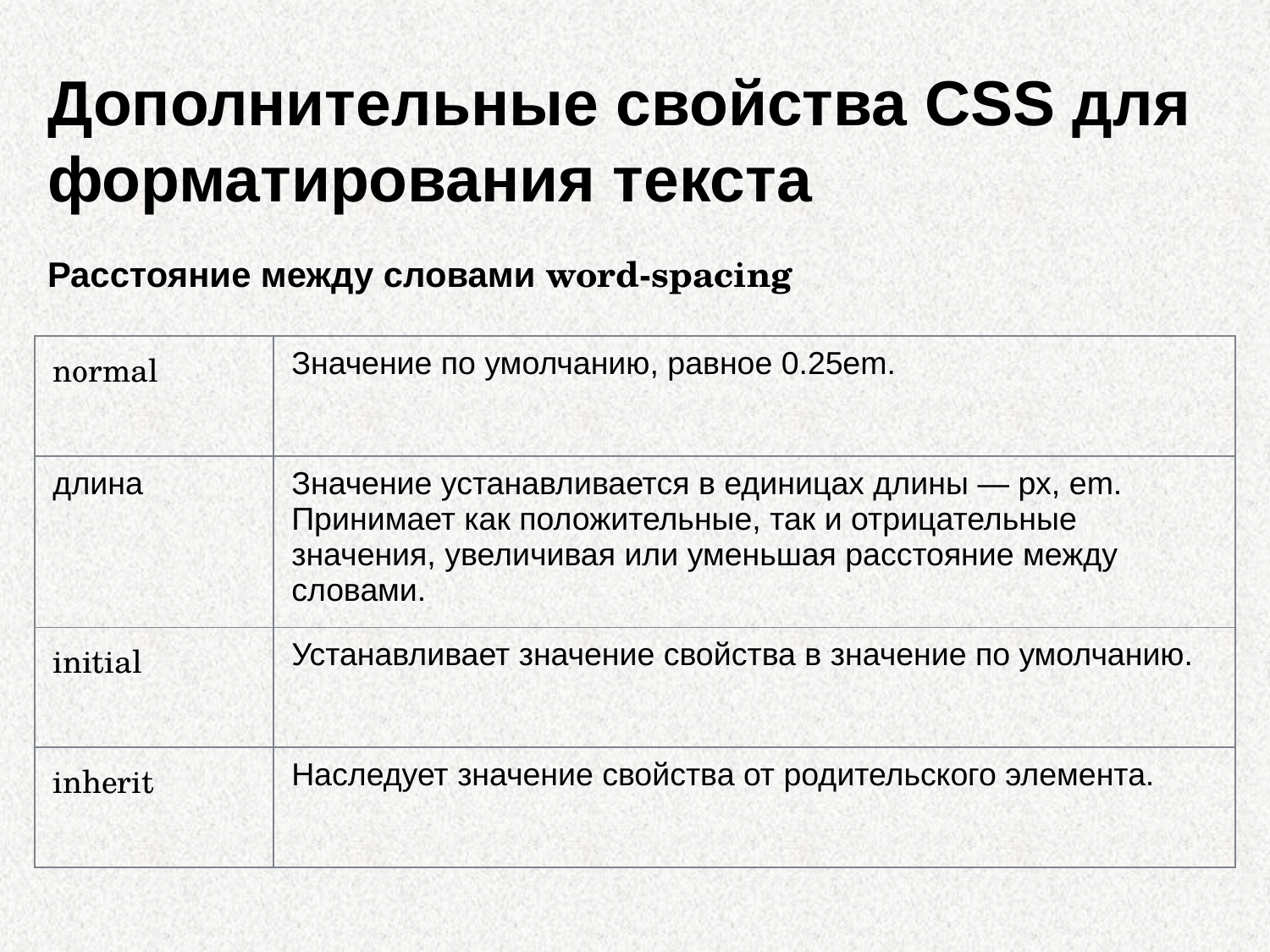

Дополнительные свойства CSS для форматирования текста
Расстояние между словами word-spacing
| normal | Значение по умолчанию, равное 0.25em. |
| --- | --- |
| длина | Значение устанавливается в единицах длины — px, em. Принимает как положительные, так и отрицательные значения, увеличивая или уменьшая расстояние между словами. |
| initial | Устанавливает значение свойства в значение по умолчанию. |
| inherit | Наследует значение свойства от родительского элемента. |